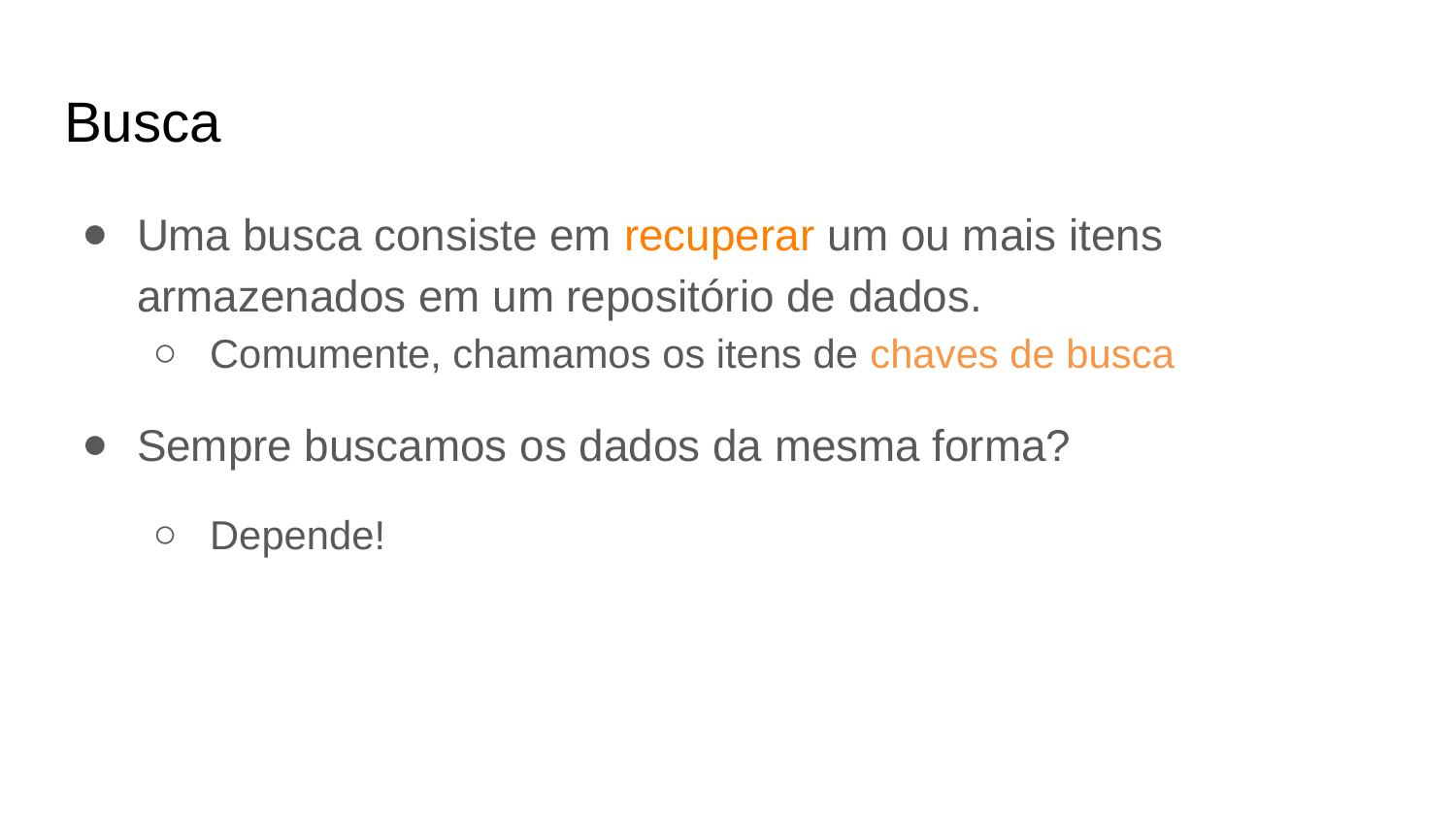

Busca
Uma busca consiste em recuperar um ou mais itens armazenados em um repositório de dados.
Comumente, chamamos os itens de chaves de busca
Sempre buscamos os dados da mesma forma?
Depende!